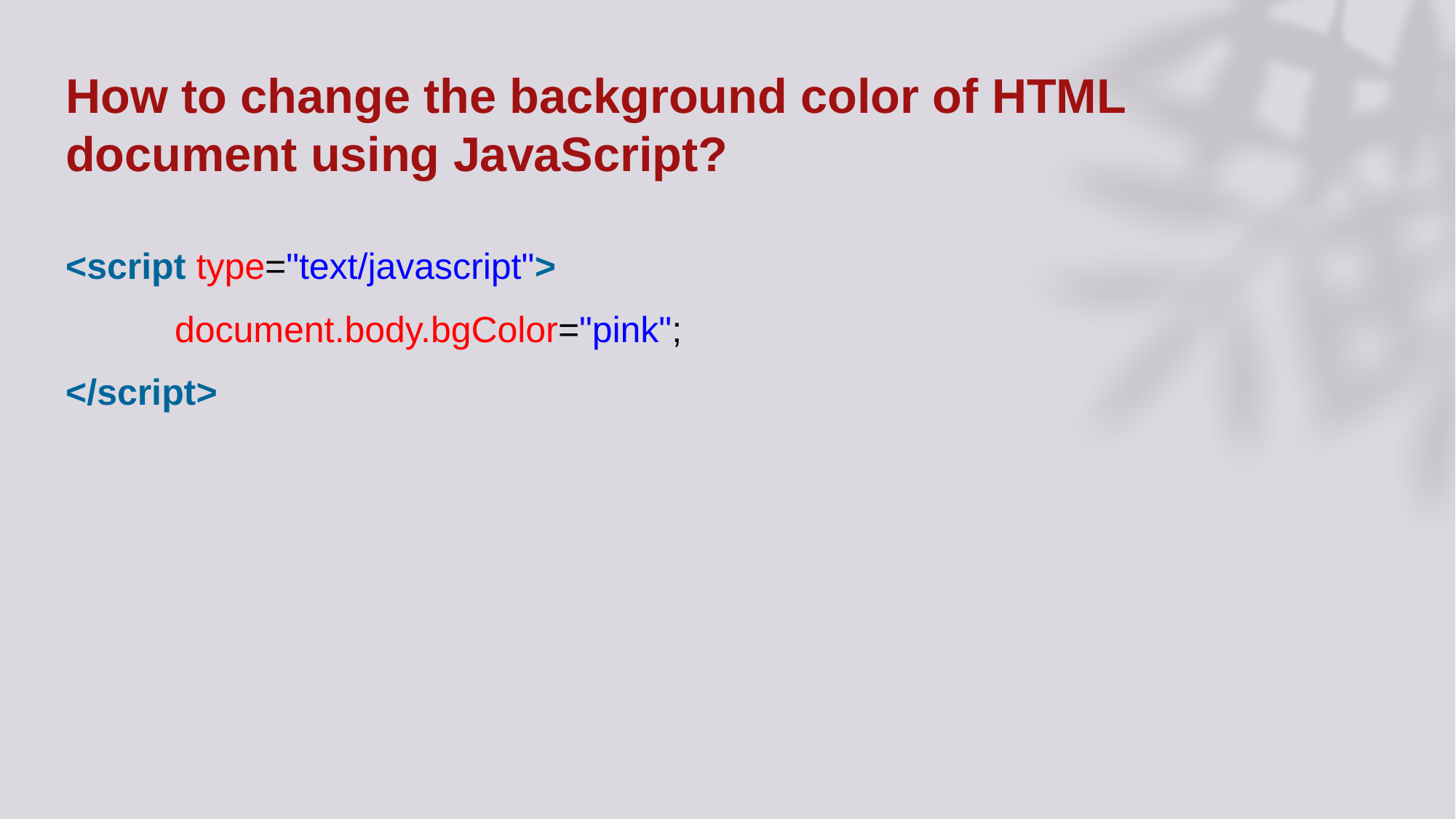

# How to change the background color of HTML document using JavaScript?
<script type="text/javascript">
	document.body.bgColor="pink";
</script>